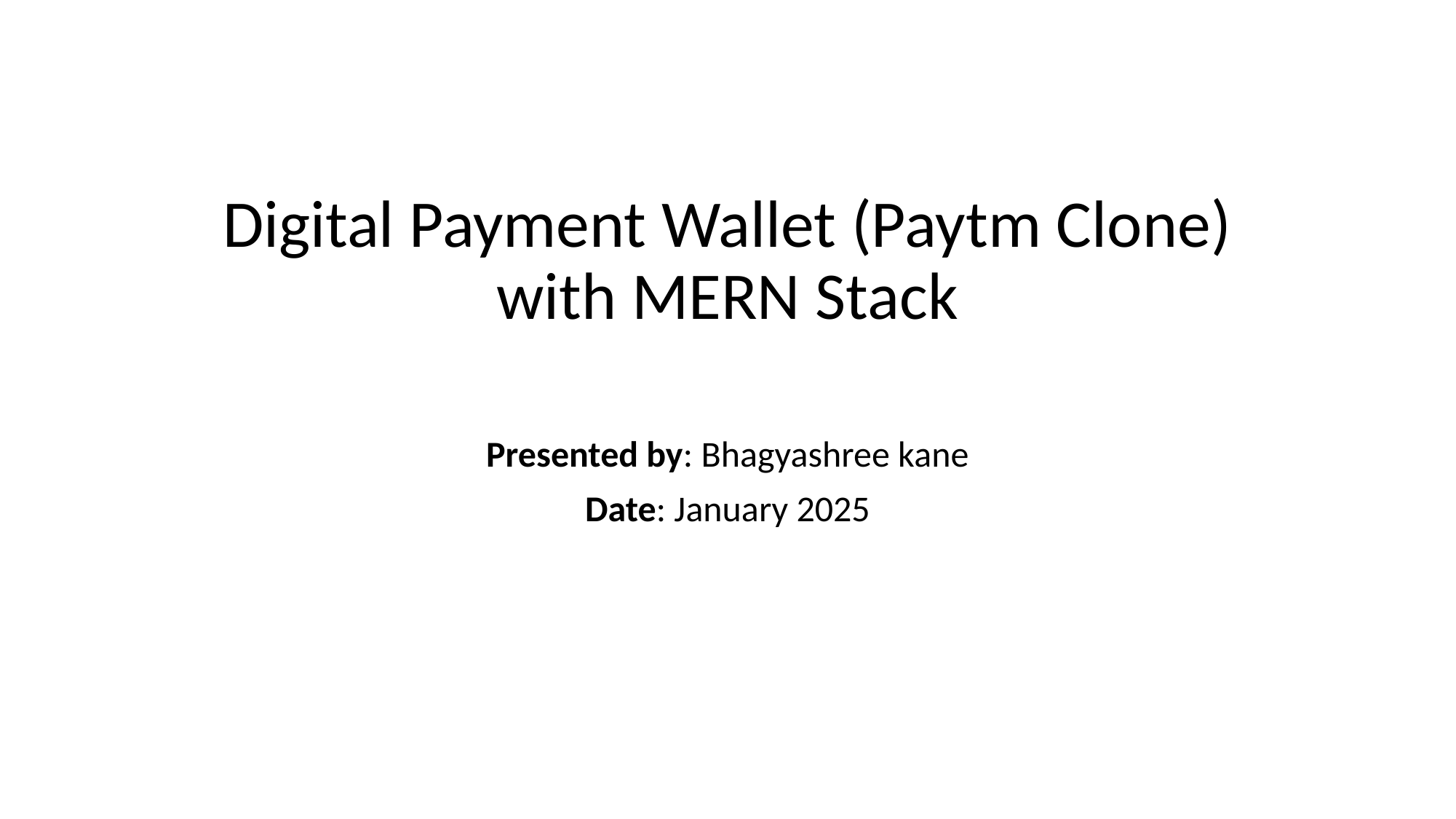

# Digital Payment Wallet (Paytm Clone) with MERN Stack
Presented by: Bhagyashree kane
Date: January 2025